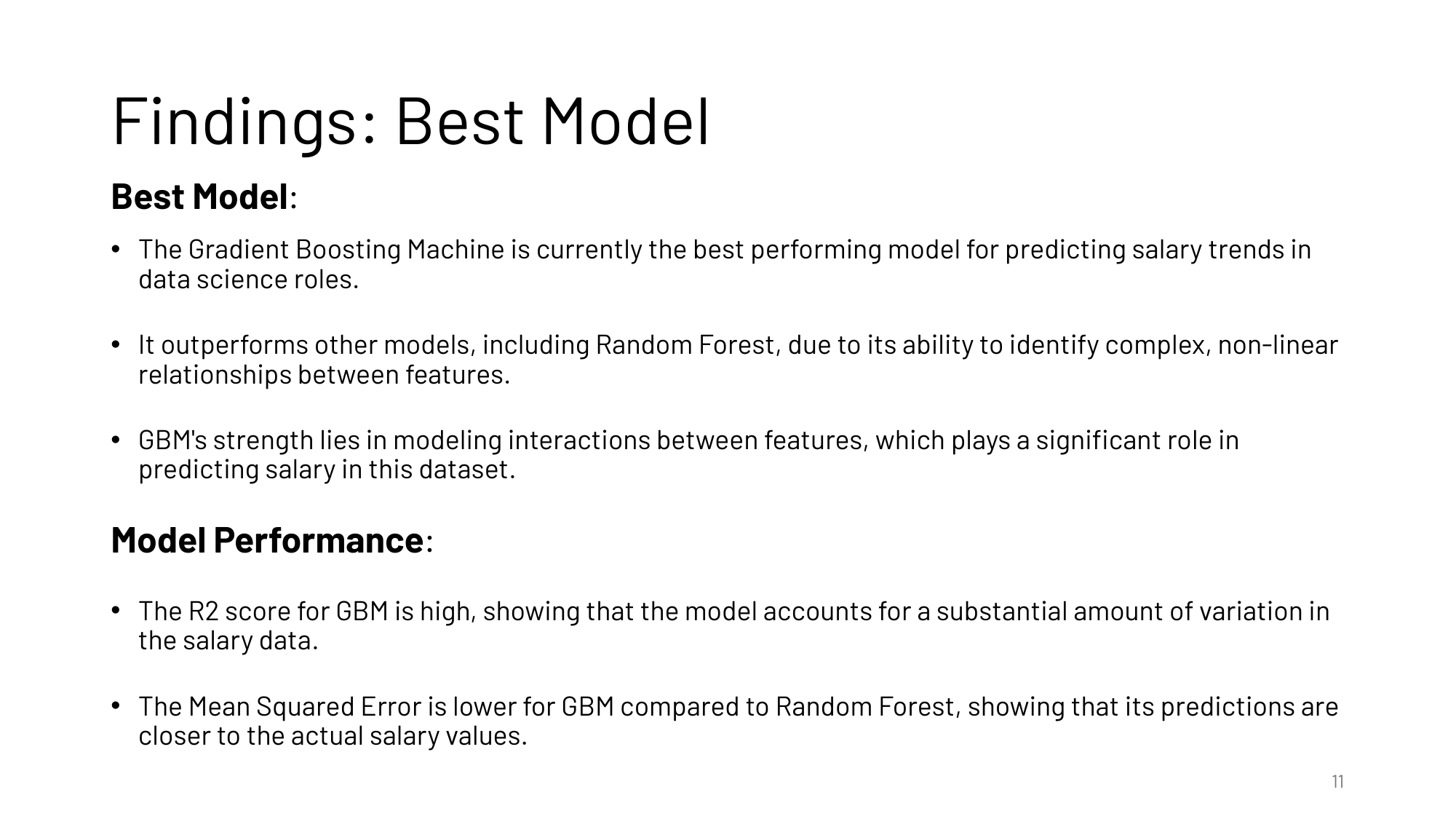

11
# Findings: Best Model
Best Model:
The Gradient Boosting Machine is currently the best performing model for predicting salary trends in data science roles.
It outperforms other models, including Random Forest, due to its ability to identify complex, non-linear relationships between features.
GBM's strength lies in modeling interactions between features, which plays a significant role in predicting salary in this dataset.
Model Performance:
The R2 score for GBM is high, showing that the model accounts for a substantial amount of variation in the salary data.
The Mean Squared Error is lower for GBM compared to Random Forest, showing that its predictions are closer to the actual salary values.